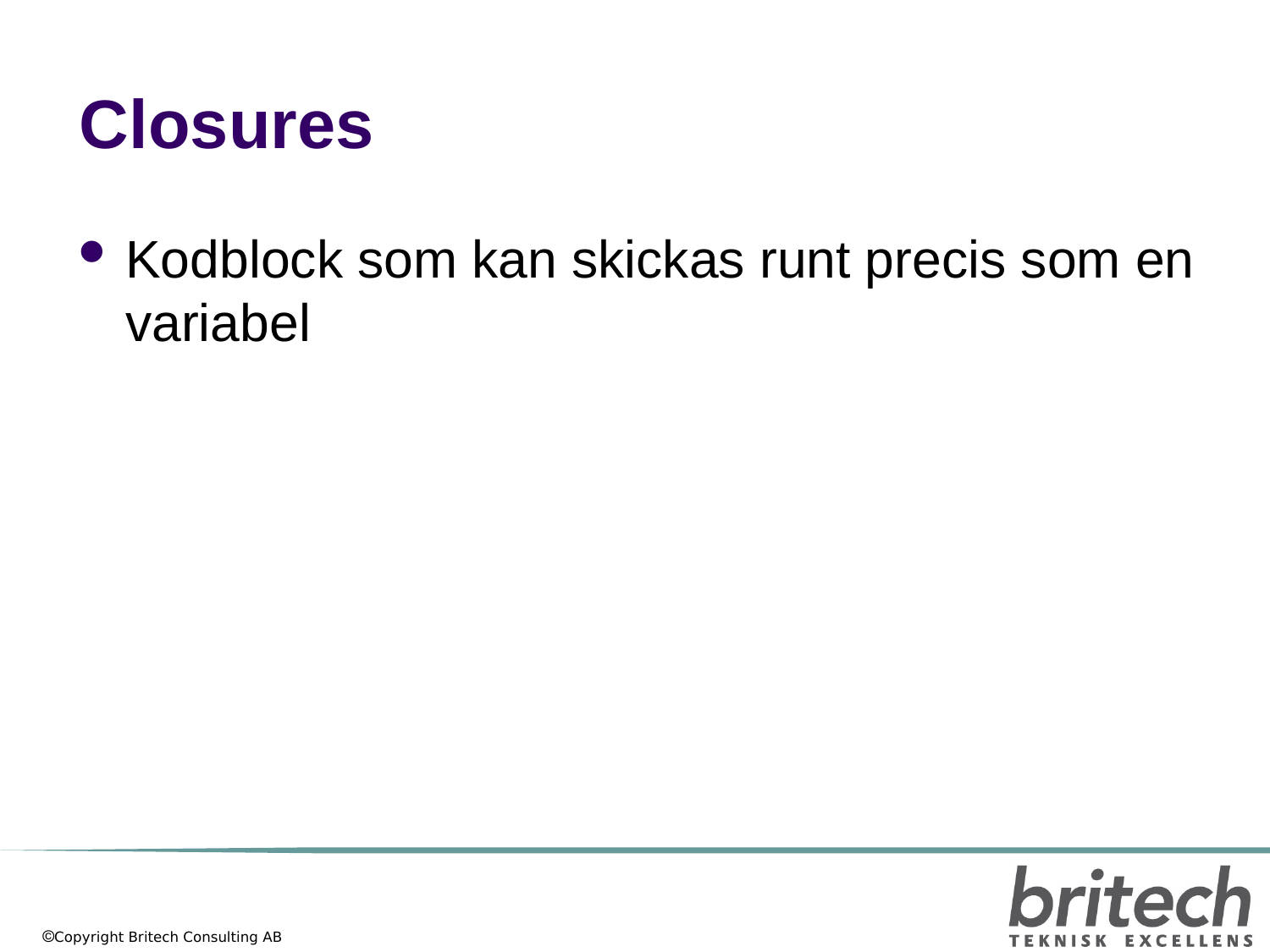

# Closures
Kodblock som kan skickas runt precis som en variabel